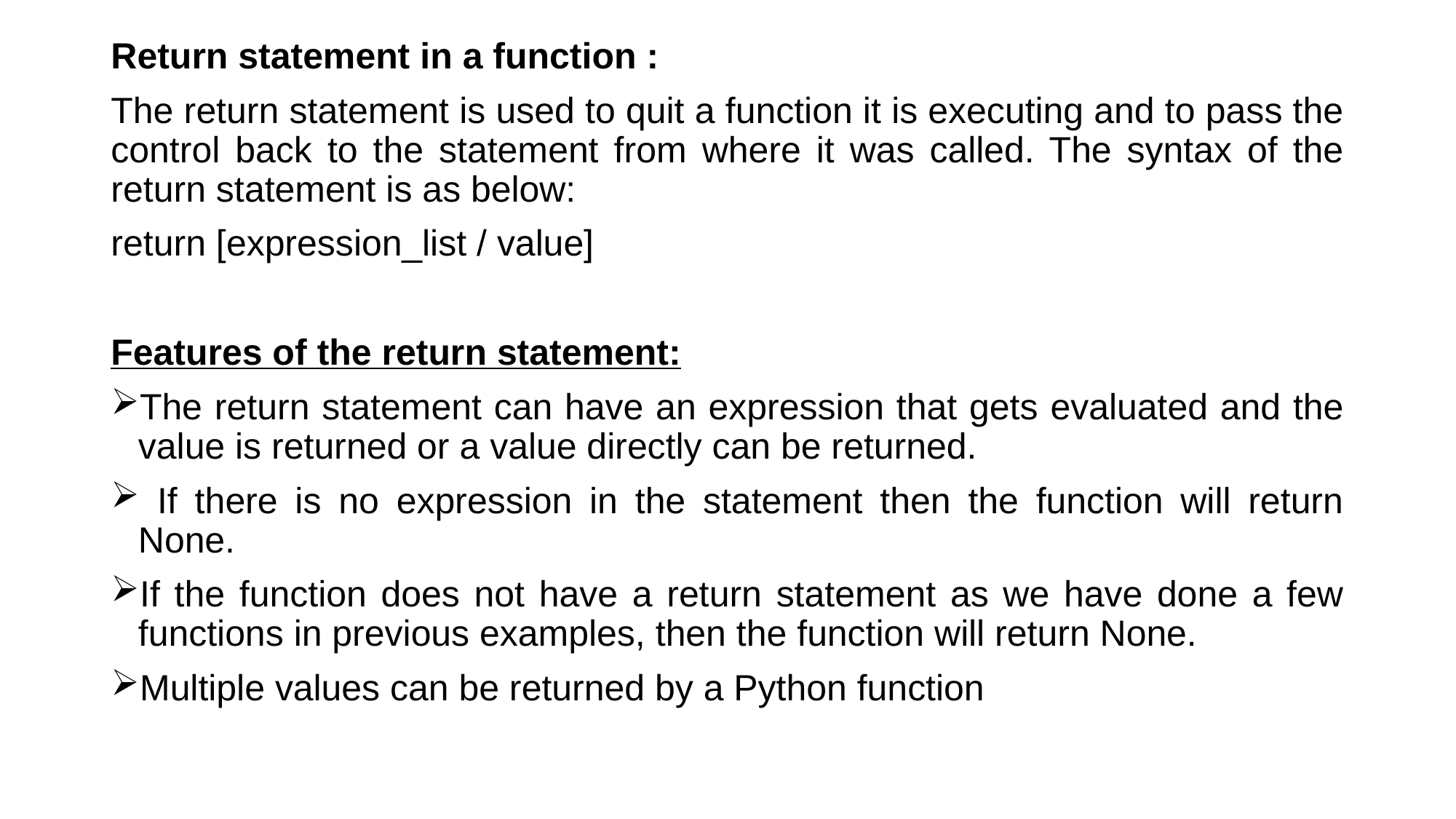

Return statement in a function :
The return statement is used to quit a function it is executing and to pass the control back to the statement from where it was called. The syntax of the return statement is as below:
return [expression_list / value]

Features of the return statement:
The return statement can have an expression that gets evaluated and the value is returned or a value directly can be returned.
 If there is no expression in the statement then the function will return None.
If the function does not have a return statement as we have done a few functions in previous examples, then the function will return None.
Multiple values can be returned by a Python function